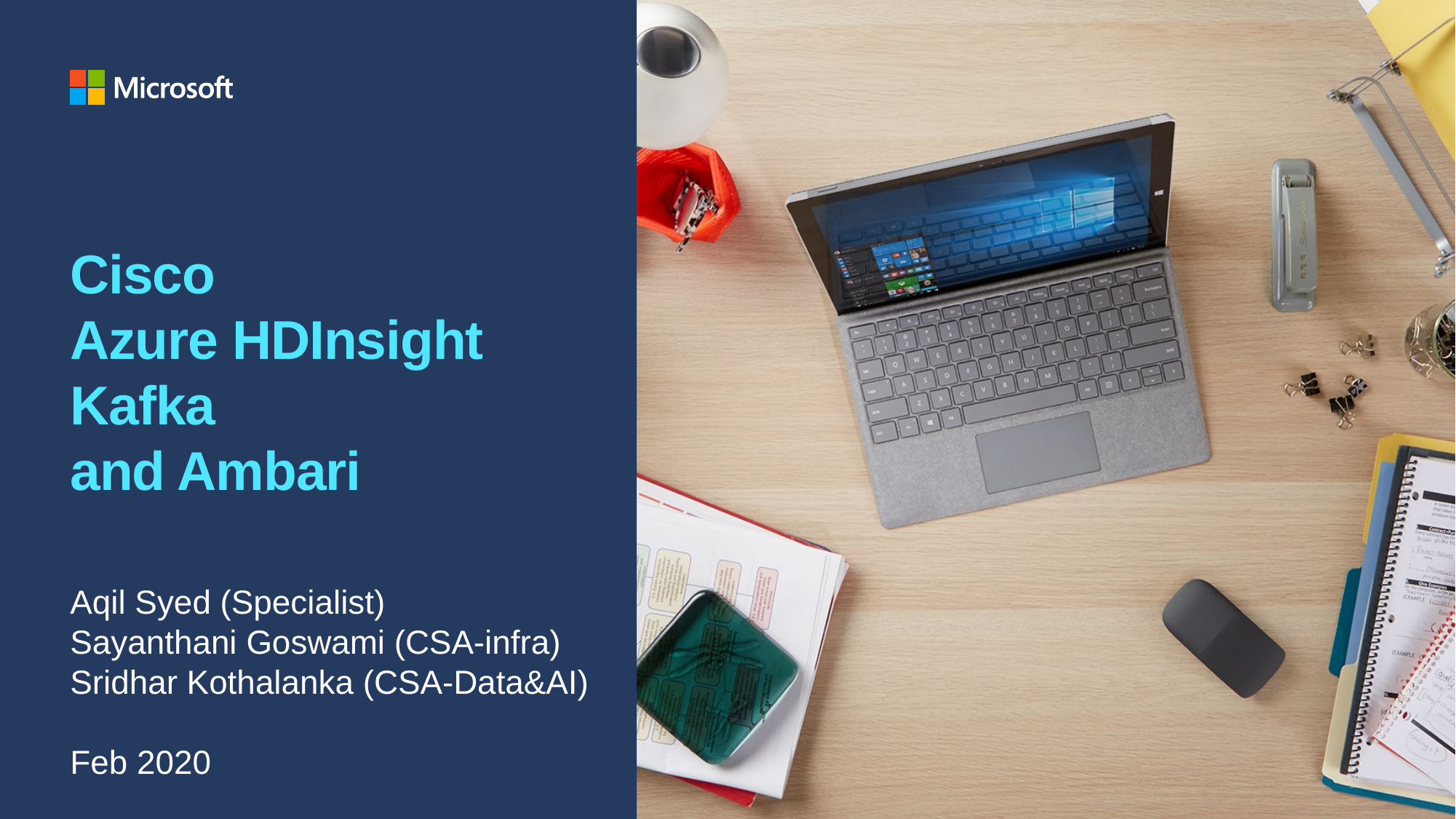

# Cisco Azure HDInsight Kafka and Ambari
Aqil Syed (Specialist)
Sayanthani Goswami (CSA-infra)
Sridhar Kothalanka (CSA-Data&AI)

Feb 2020